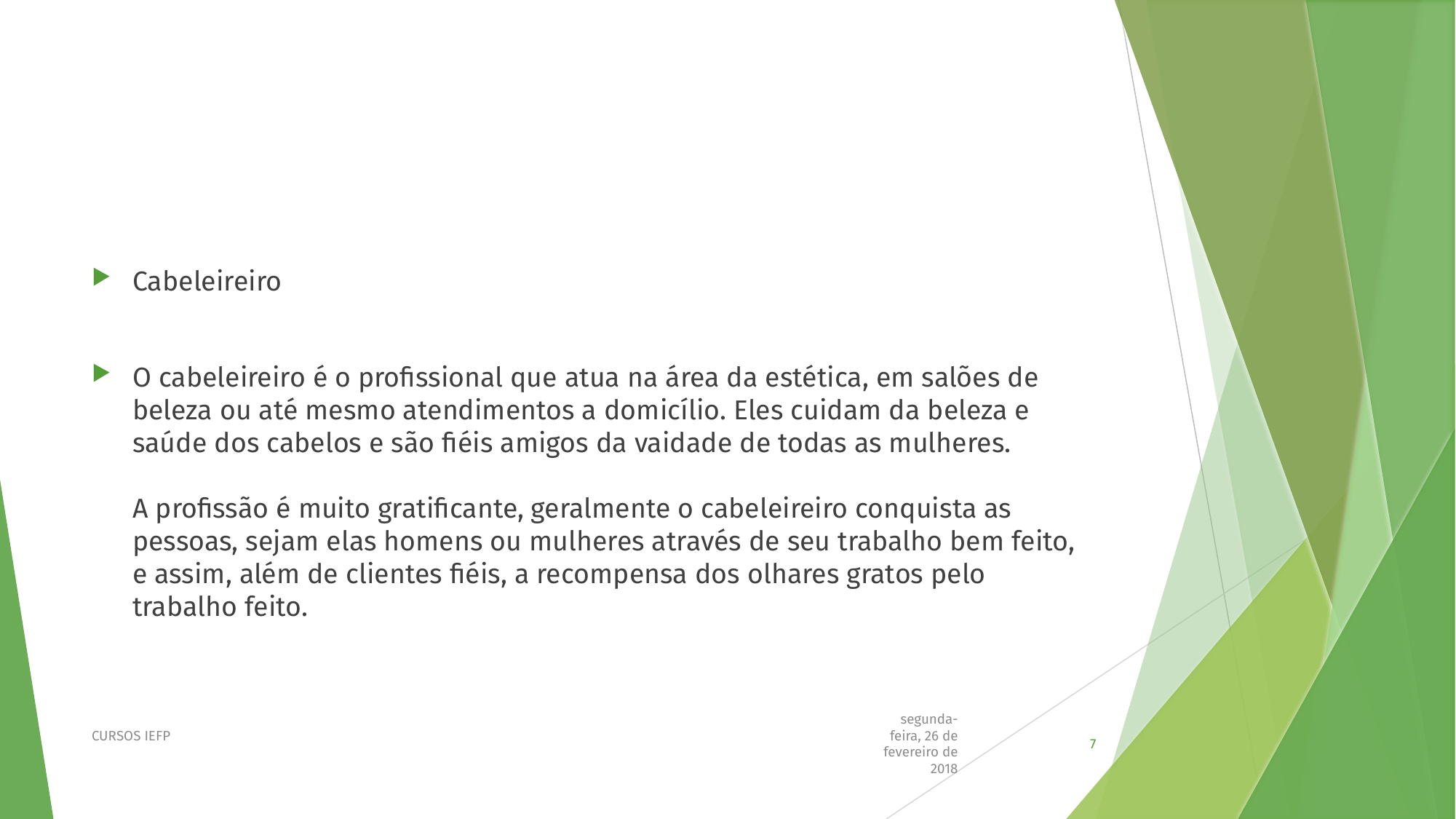

#
Cabeleireiro

O cabeleireiro é o profissional que atua na área da estética, em salões de beleza ou até mesmo atendimentos a domicílio. Eles cuidam da beleza e saúde dos cabelos e são fiéis amigos da vaidade de todas as mulheres. 
A profissão é muito gratificante, geralmente o cabeleireiro conquista as pessoas, sejam elas homens ou mulheres através de seu trabalho bem feito, e assim, além de clientes fiéis, a recompensa dos olhares gratos pelo trabalho feito.

CURSOS IEFP

segunda-feira, 26 de fevereiro de 2018
7